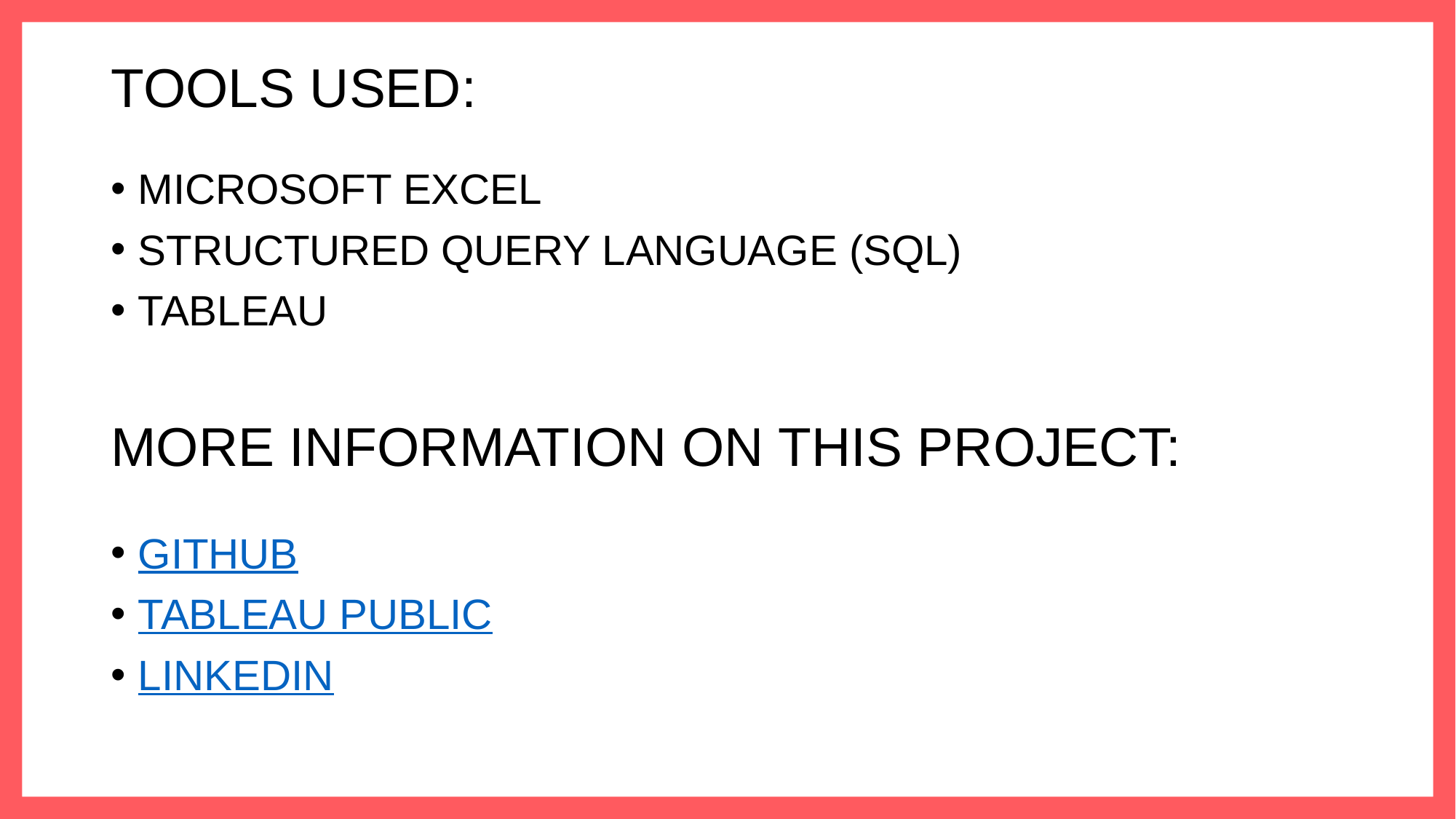

TOOLS USED:
MICROSOFT EXCEL
STRUCTURED QUERY LANGUAGE (SQL)
TABLEAU

# MORE INFORMATION ON THIS PROJECT:
GITHUB
TABLEAU PUBLIC
LINKEDIN